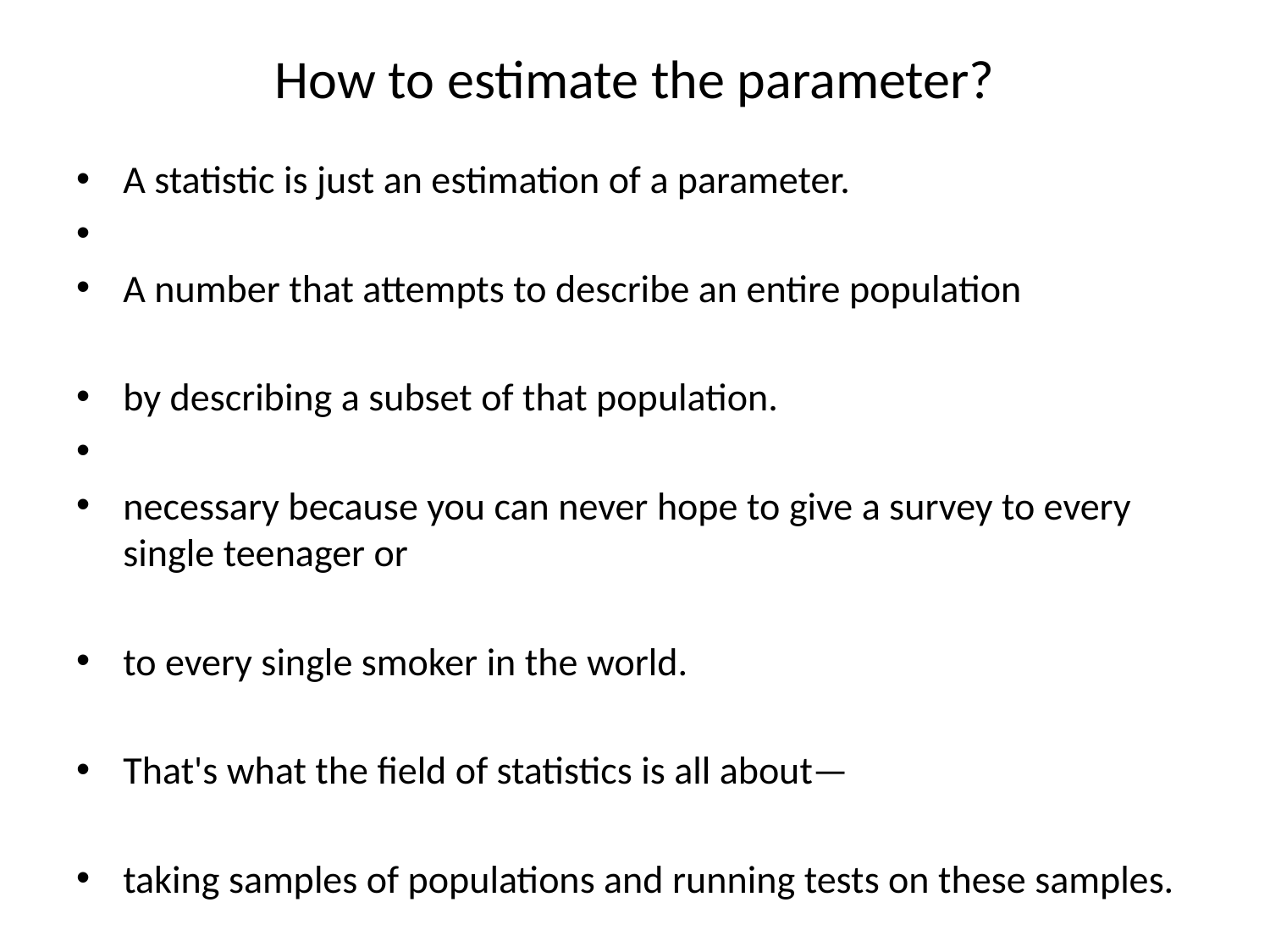

# How to estimate the parameter?
A statistic is just an estimation of a parameter.

A number that attempts to describe an entire population

by describing a subset of that population.

necessary because you can never hope to give a survey to every single teenager or

to every single smoker in the world.

That's what the field of statistics is all about—

taking samples of populations and running tests on these samples.